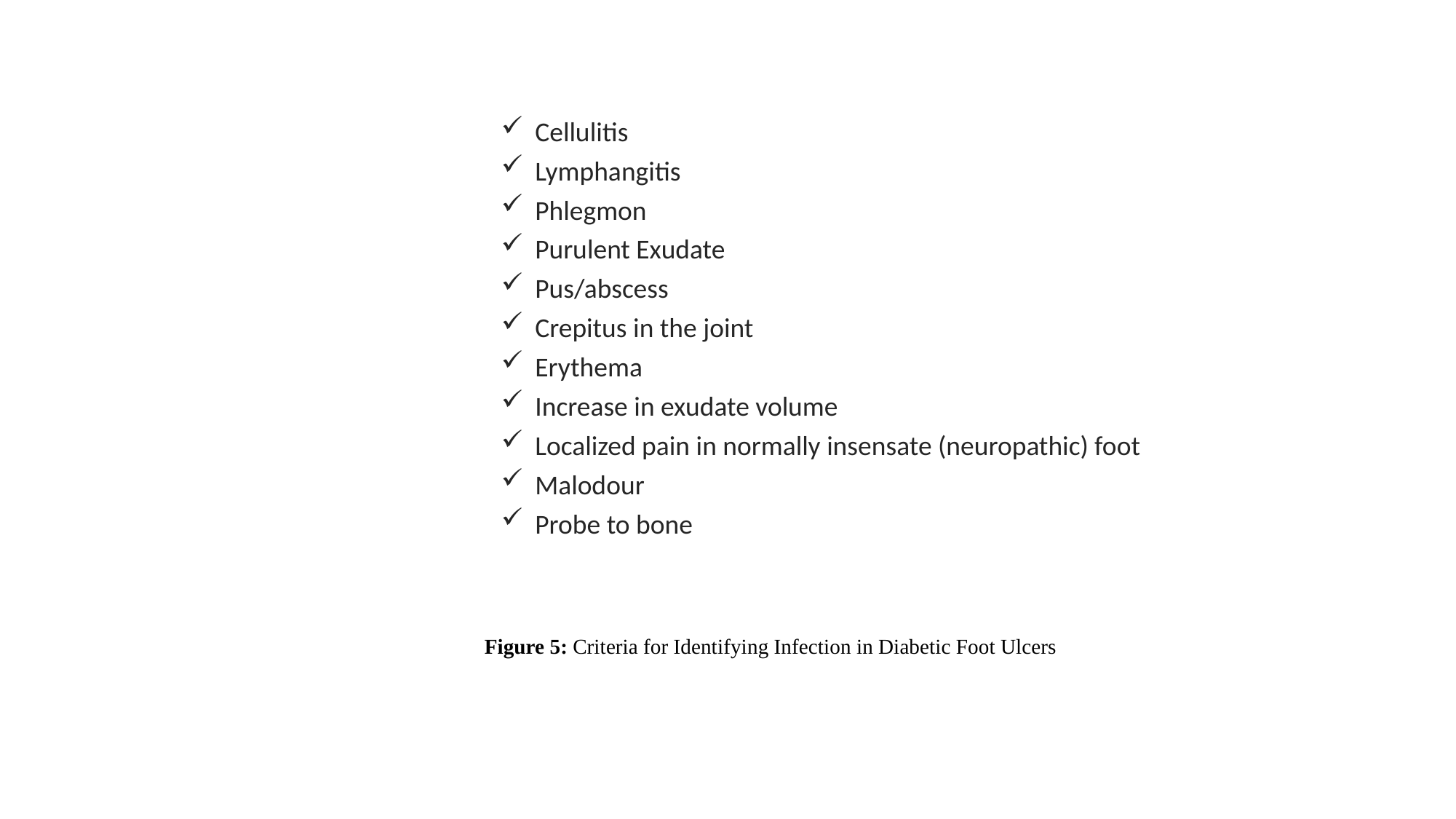

Cellulitis
Lymphangitis
Phlegmon
Purulent Exudate
Pus/abscess
Crepitus in the joint
Erythema
Increase in exudate volume
Localized pain in normally insensate (neuropathic) foot
Malodour
Probe to bone
Figure 5: Criteria for Identifying Infection in Diabetic Foot Ulcers